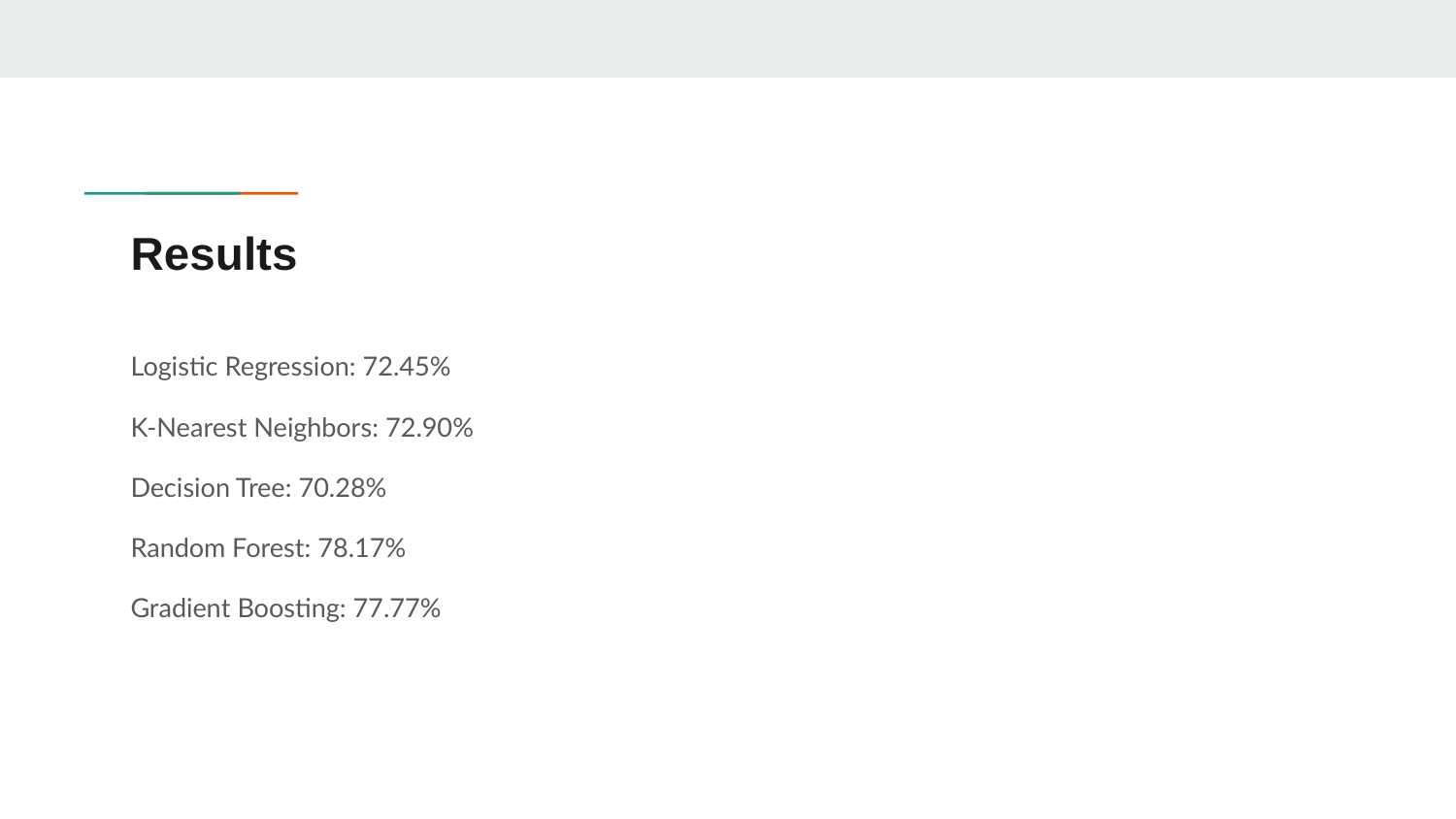

# Results

Logistic Regression: 72.45%
K-Nearest Neighbors: 72.90%
Decision Tree: 70.28%
Random Forest: 78.17%
Gradient Boosting: 77.77%